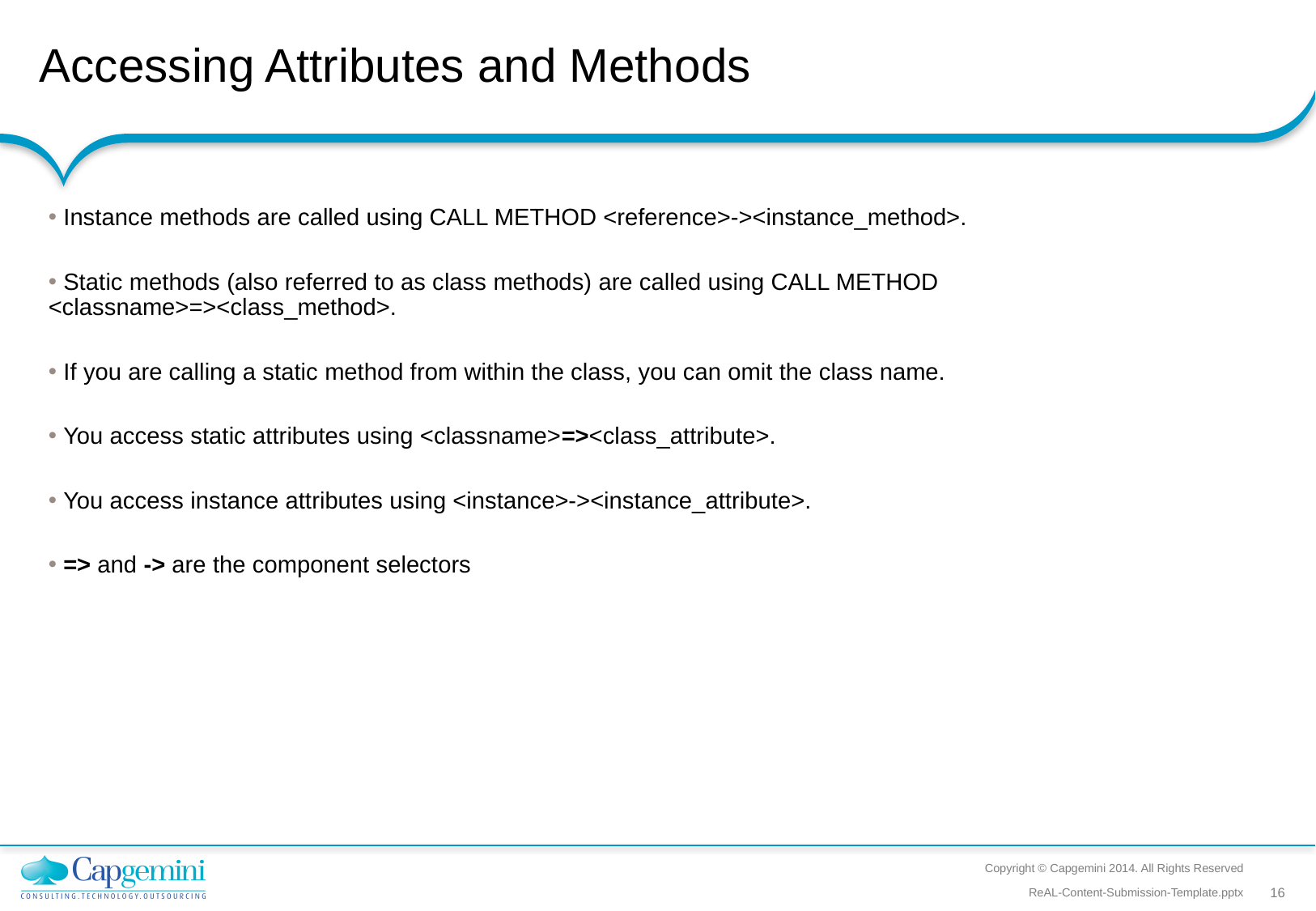

# Accessing Attributes and Methods
 Instance methods are called using CALL METHOD <reference>-><instance_method>.

 Static methods (also referred to as class methods) are called using CALL METHOD <classname>=><class_method>.

 If you are calling a static method from within the class, you can omit the class name.

 You access static attributes using <classname>=><class_attribute>.

 You access instance attributes using <instance>-><instance_attribute>.

 => and -> are the component selectors

Copyright © Capgemini 2014. All Rights Reserved
ReAL-Content-Submission-Template.pptx
16